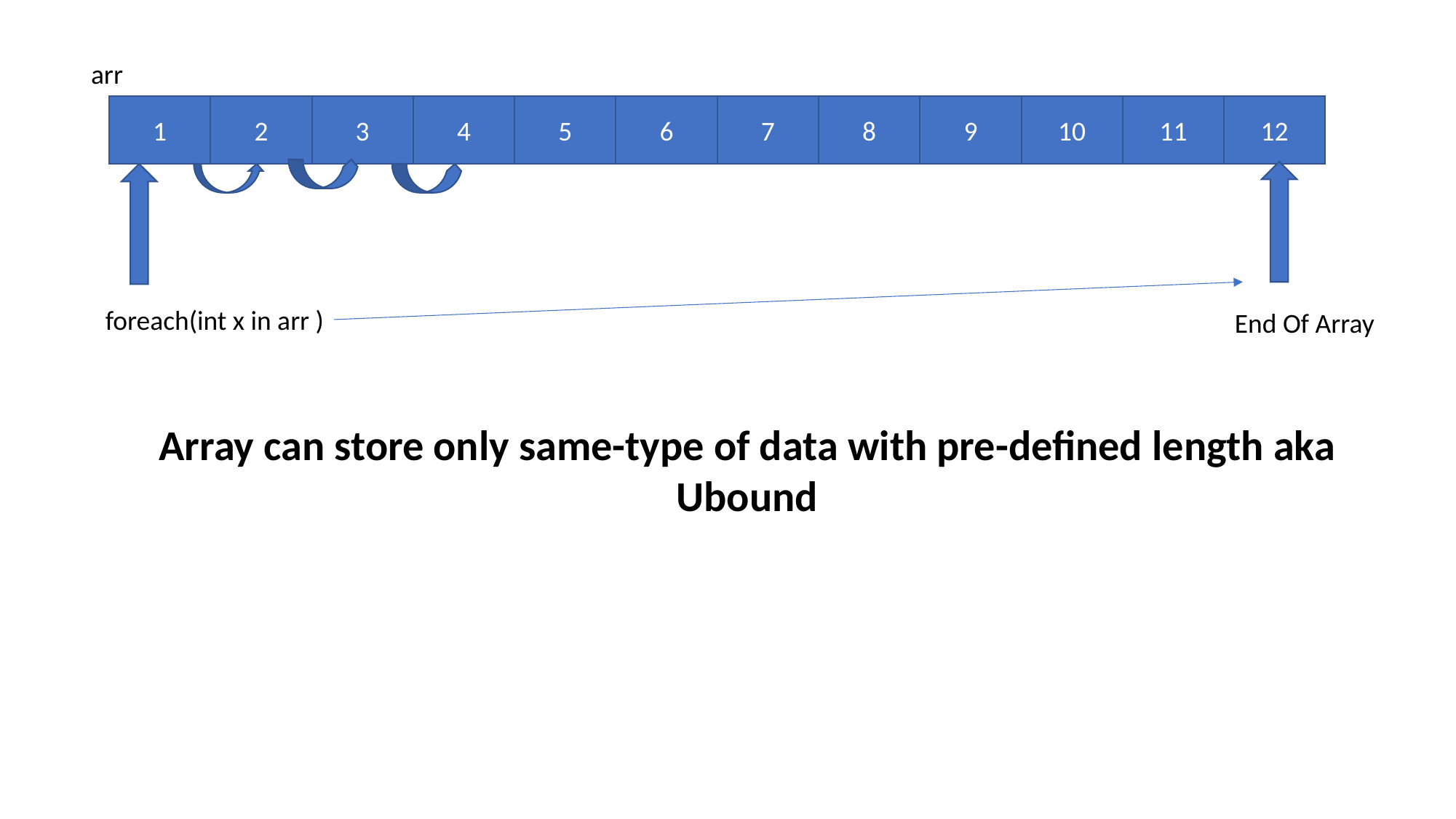

arr
12
10
11
8
9
4
6
7
2
3
5
1

foreach(int x in arr )
End Of Array
Array can store only same-type of data with pre-defined length aka Ubound